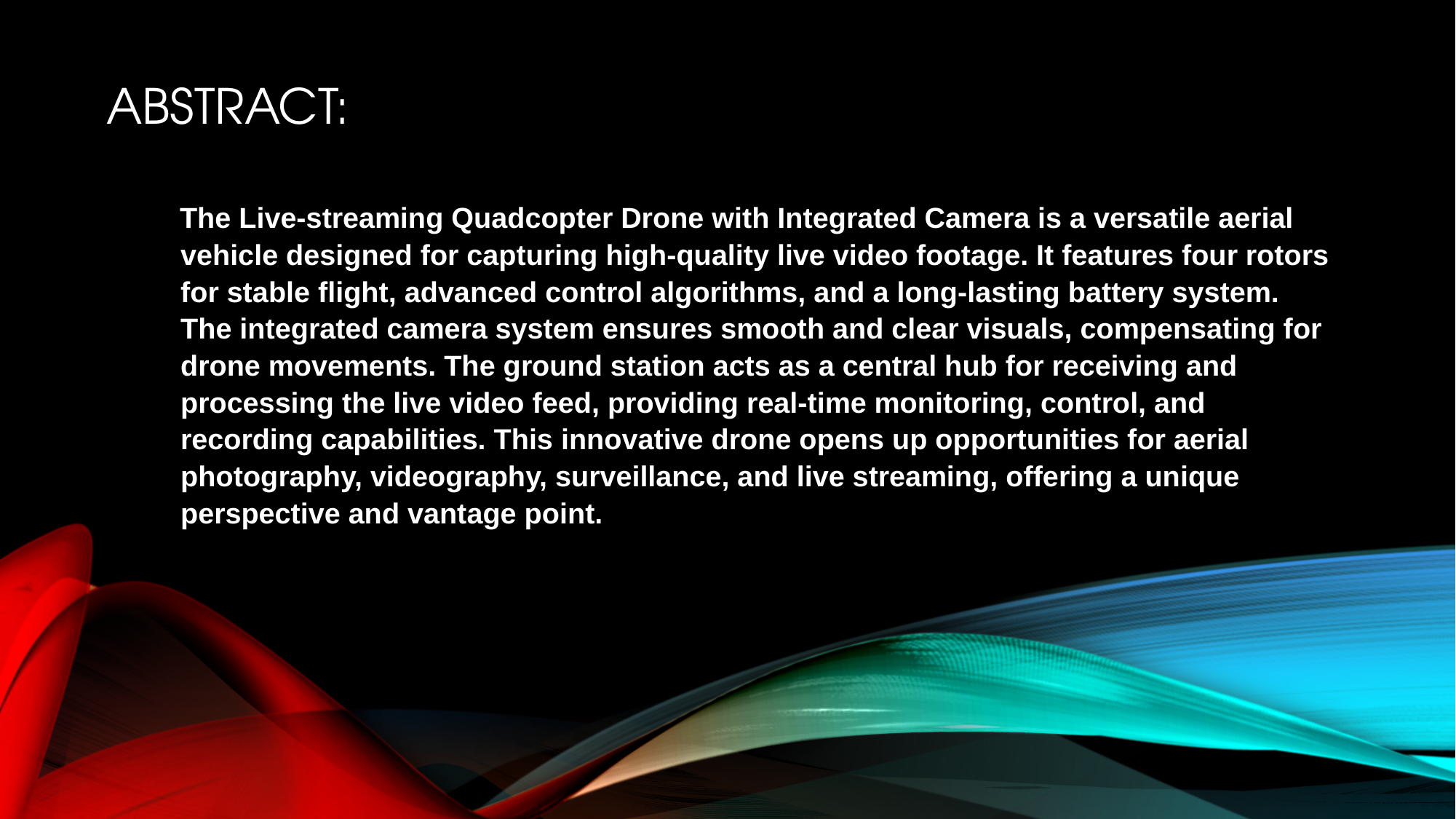

# Abstract:
The Live-streaming Quadcopter Drone with Integrated Camera is a versatile aerial vehicle designed for capturing high-quality live video footage. It features four rotors for stable flight, advanced control algorithms, and a long-lasting battery system. The integrated camera system ensures smooth and clear visuals, compensating for drone movements. The ground station acts as a central hub for receiving and processing the live video feed, providing real-time monitoring, control, and recording capabilities. This innovative drone opens up opportunities for aerial photography, videography, surveillance, and live streaming, offering a unique perspective and vantage point.